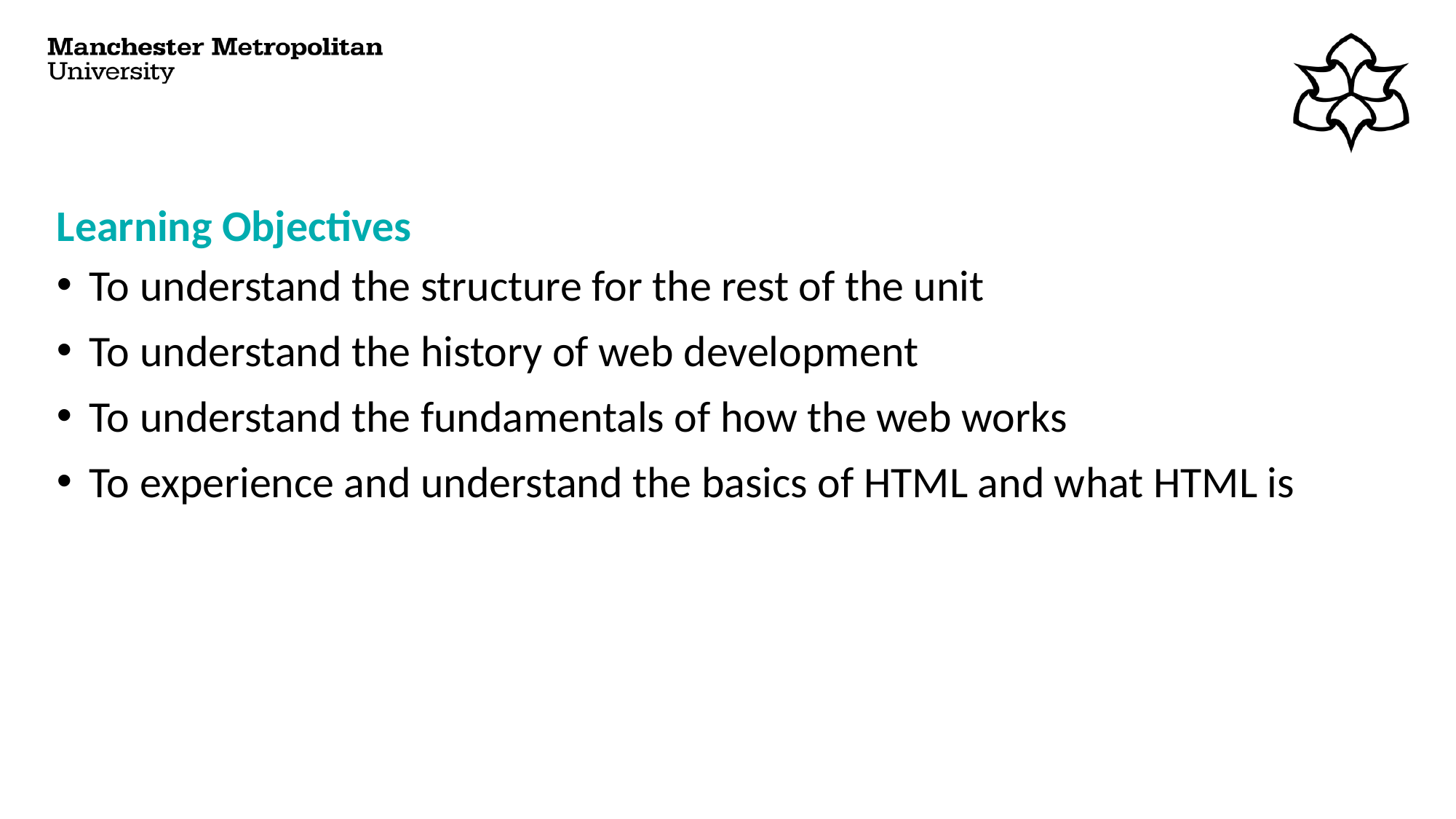

# Learning Objectives
To understand the structure for the rest of the unit
To understand the history of web development
To understand the fundamentals of how the web works
To experience and understand the basics of HTML and what HTML is